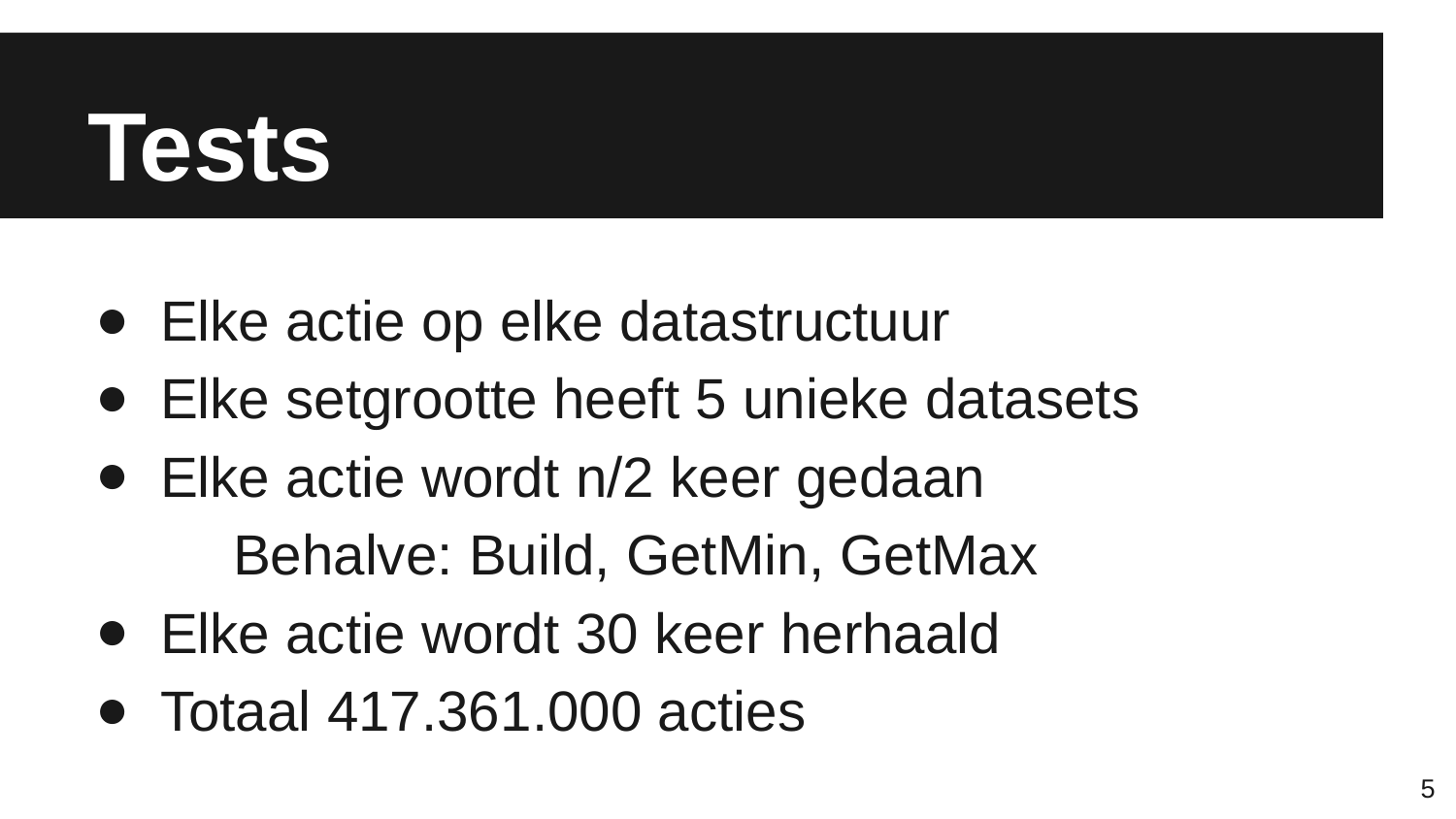

# Tests
Elke actie op elke datastructuur
Elke setgrootte heeft 5 unieke datasets
Elke actie wordt n/2 keer gedaan
	Behalve: Build, GetMin, GetMax
Elke actie wordt 30 keer herhaald
Totaal 417.361.000 acties
5